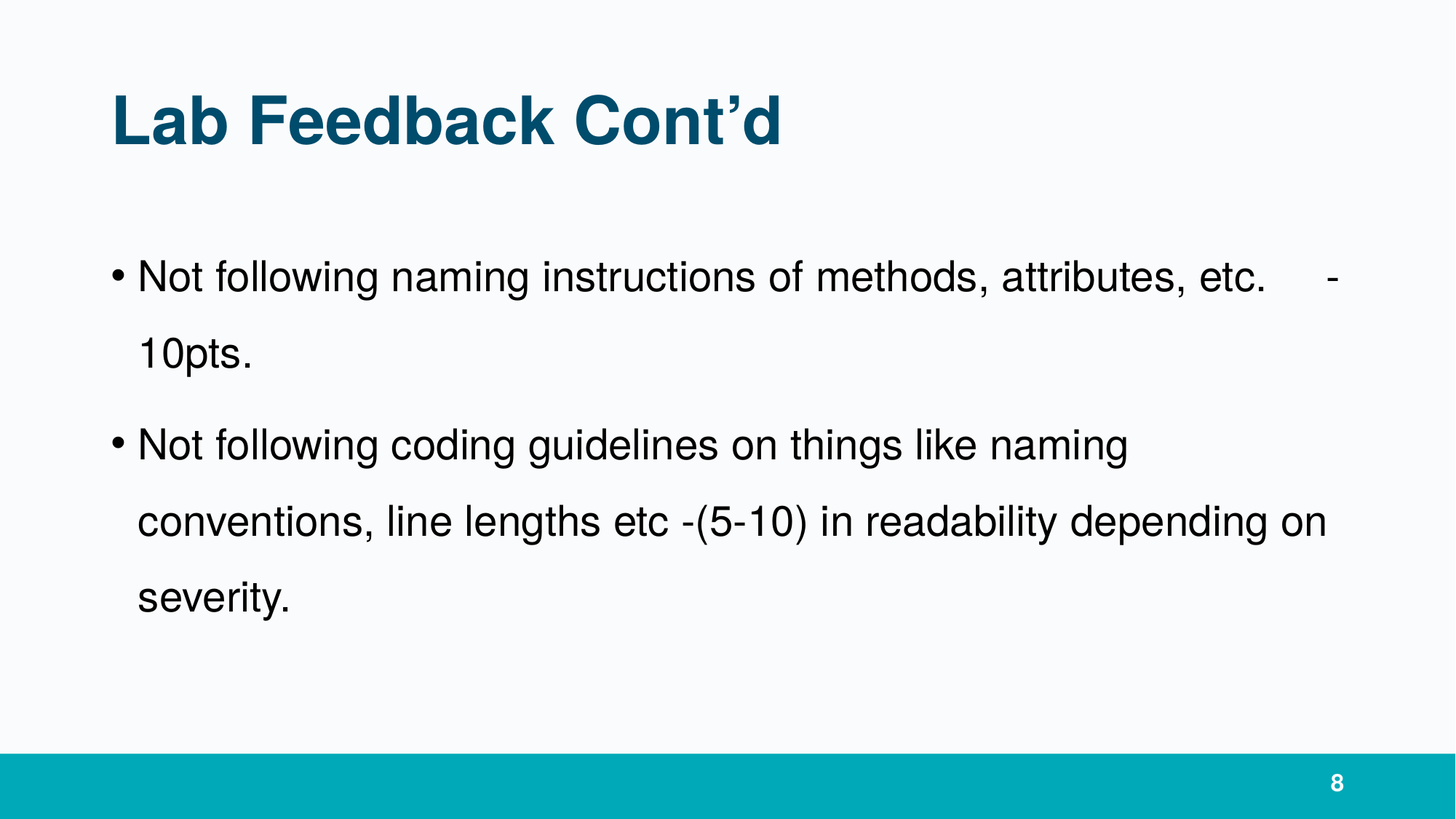

# Lab Feedback Cont’d
Not following naming instructions of methods, attributes, etc.     -10pts.
Not following coding guidelines on things like naming conventions, line lengths etc -(5-10) in readability depending on severity.

8